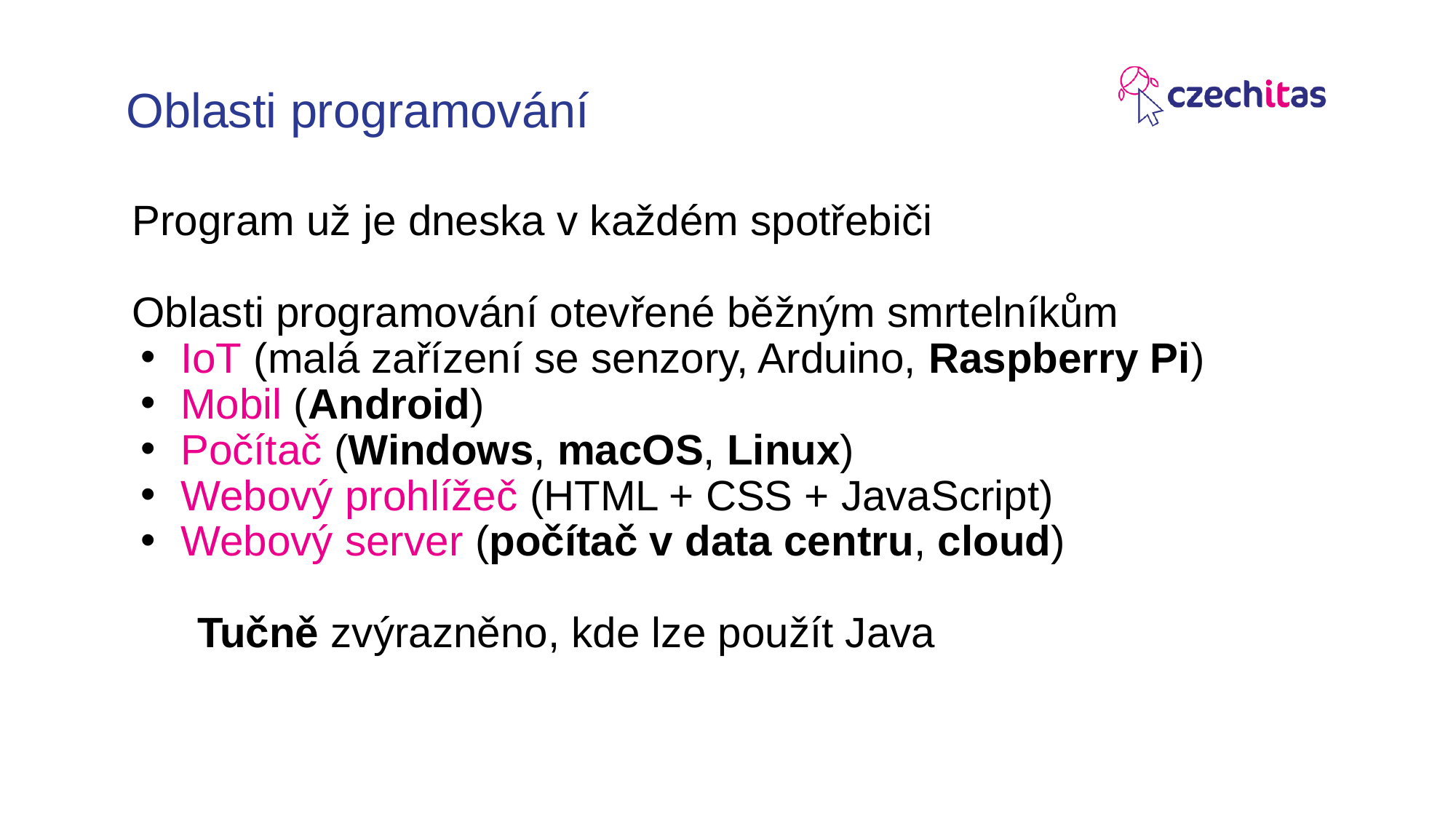

# Oblasti programování
Program už je dneska v každém spotřebiči

Oblasti programování otevřené běžným smrtelníkům
IoT (malá zařízení se senzory, Arduino, Raspberry Pi)
Mobil (Android)
Počítač (Windows, macOS, Linux)
Webový prohlížeč (HTML + CSS + JavaScript)
Webový server (počítač v data centru, cloud)

Tučně zvýrazněno, kde lze použít Java